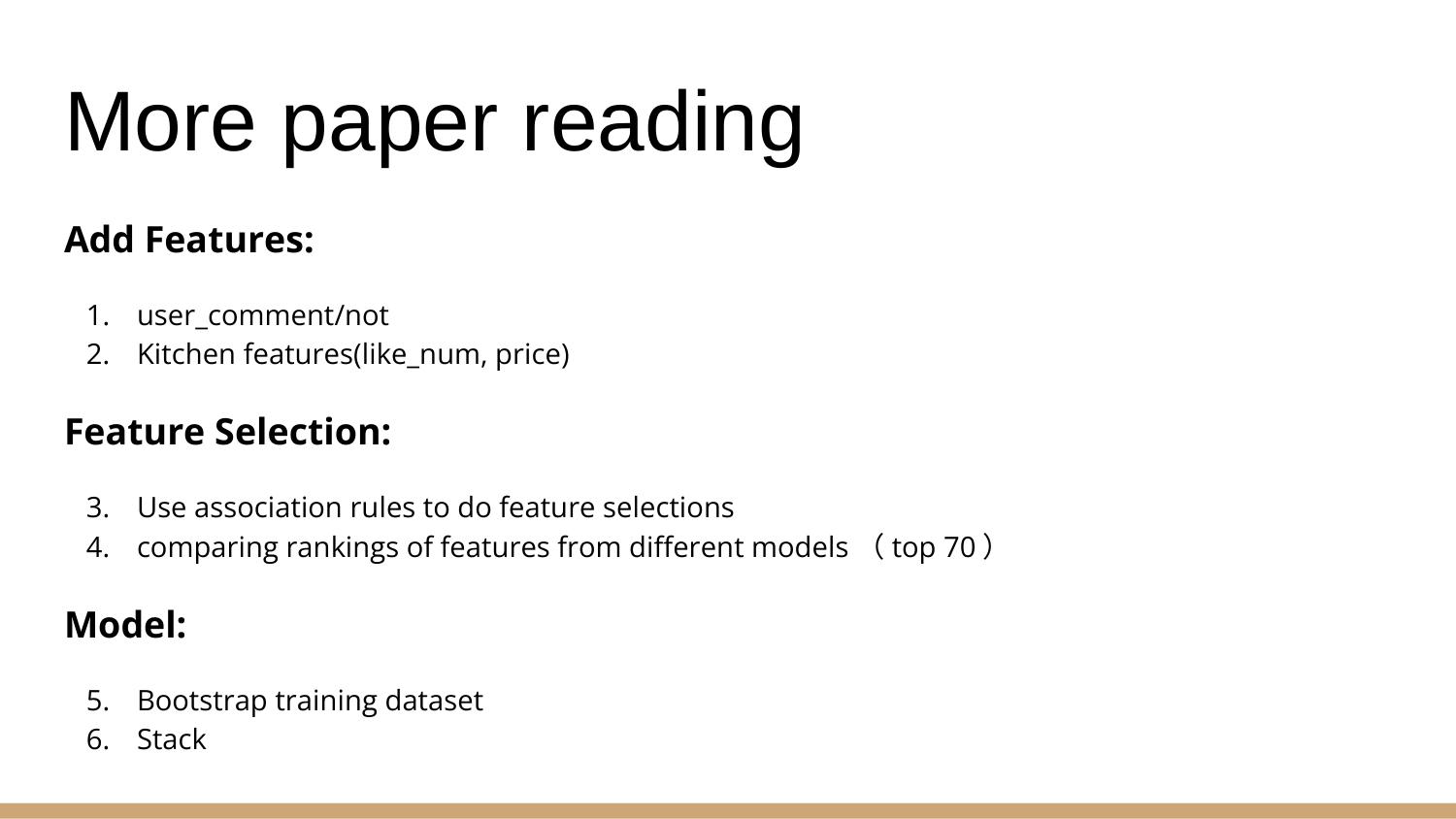

# More paper reading
Add Features:
user_comment/not
Kitchen features(like_num, price)
Feature Selection:
Use association rules to do feature selections
comparing rankings of features from different models（top 70）
Model:
Bootstrap training dataset
Stack